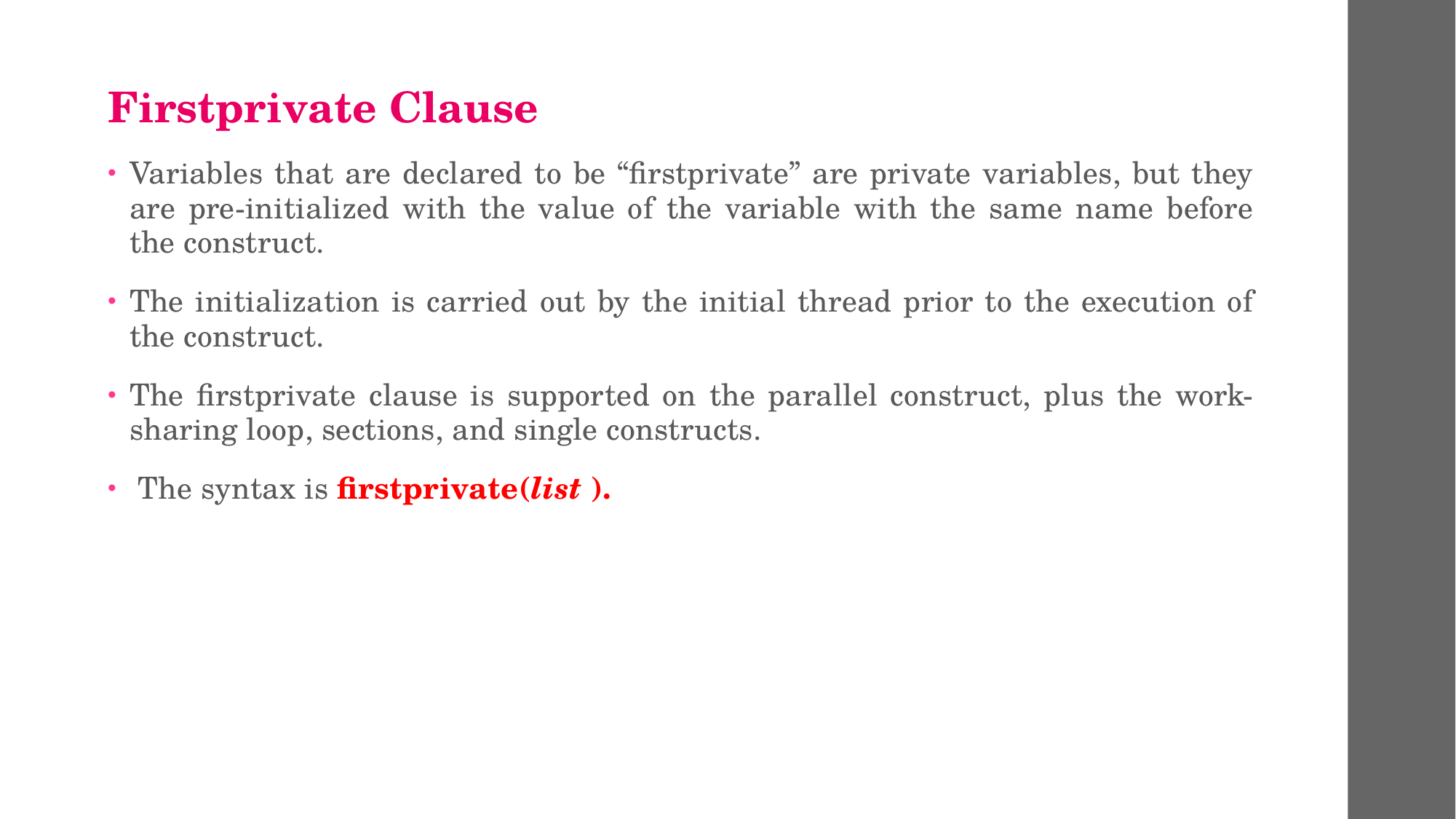

Firstprivate Clause
Variables that are declared to be “firstprivate” are private variables, but they are pre-initialized with the value of the variable with the same name before the construct.
The initialization is carried out by the initial thread prior to the execution of the construct.
The firstprivate clause is supported on the parallel construct, plus the work-sharing loop, sections, and single constructs.
 The syntax is firstprivate(list ).